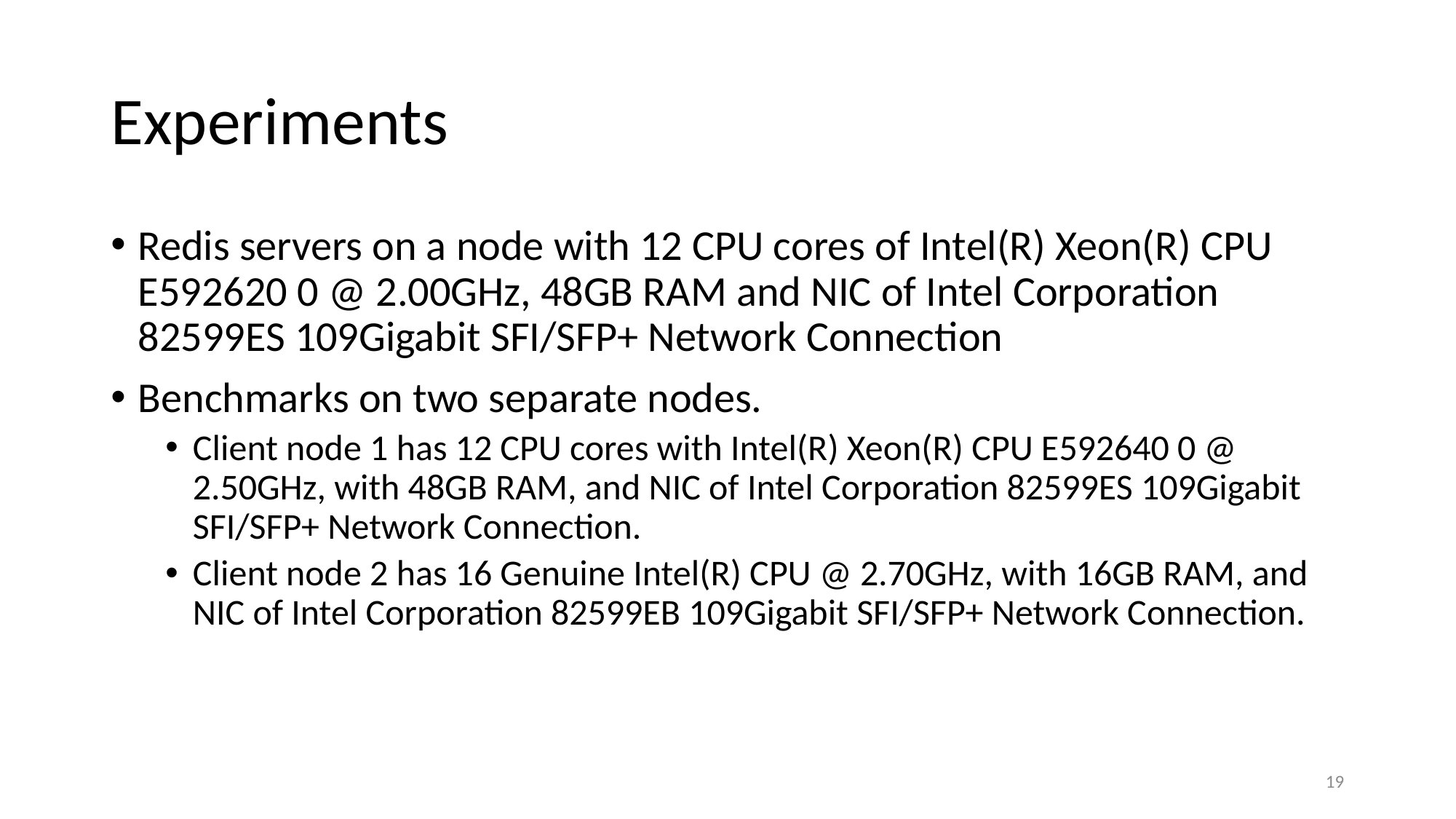

# Experiments
Redis servers on a node with 12 CPU cores of Intel(R) Xeon(R) CPU E592620 0 @ 2.00GHz, 48GB RAM and NIC of Intel Corporation 82599ES 109Gigabit SFI/SFP+ Network Connection
Benchmarks on two separate nodes.
Client node 1 has 12 CPU cores with Intel(R) Xeon(R) CPU E592640 0 @ 2.50GHz, with 48GB RAM, and NIC of Intel Corporation 82599ES 109Gigabit SFI/SFP+ Network Connection.
Client node 2 has 16 Genuine Intel(R) CPU @ 2.70GHz, with 16GB RAM, and NIC of Intel Corporation 82599EB 109Gigabit SFI/SFP+ Network Connection.
19